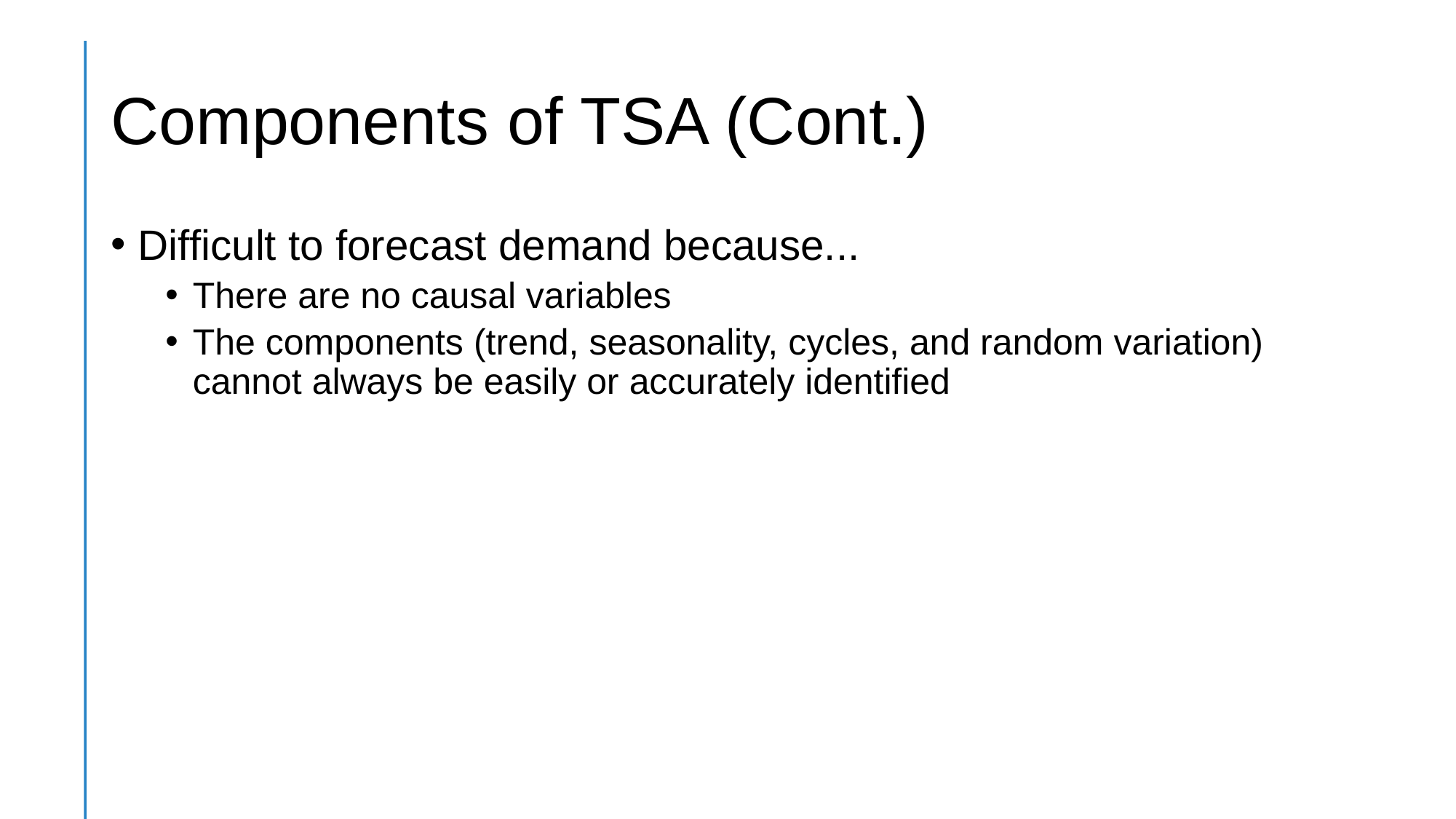

# Components of TSA (Cont.)
Difficult to forecast demand because...
There are no causal variables
The components (trend, seasonality, cycles, and random variation) cannot always be easily or accurately identified